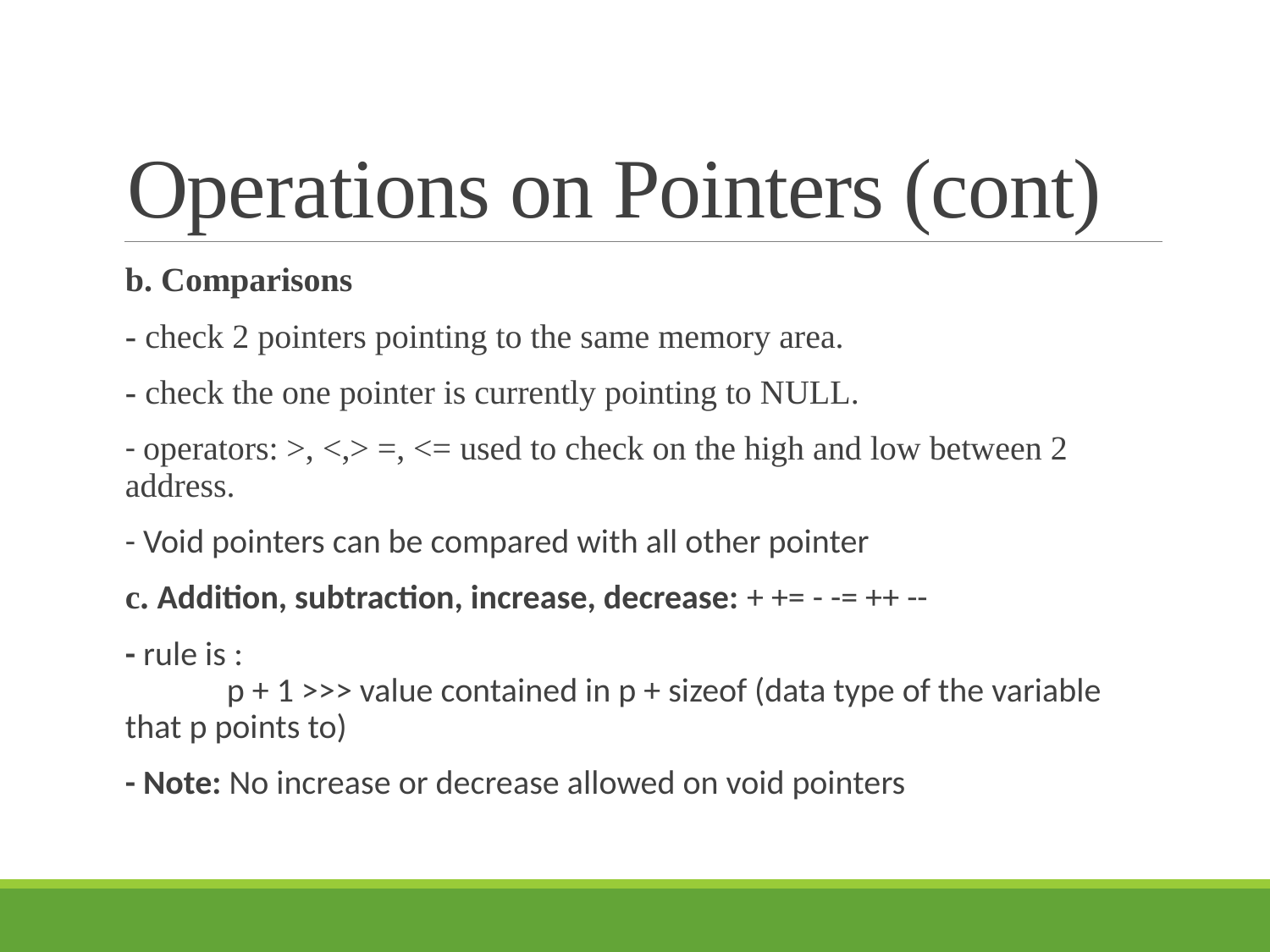

# Operations on Pointers (cont)
b. Comparisons
- check 2 pointers pointing to the same memory area.
- check the one pointer is currently pointing to NULL.
- operators: >, <,> =, <= used to check on the high and low between 2 address.
- Void pointers can be compared with all other pointer
c. Addition, subtraction, increase, decrease: + += - -= ++ --
- rule is :
	p + 1 >>> value contained in p + sizeof (data type of the variable that p points to)
- Note: No increase or decrease allowed on void pointers